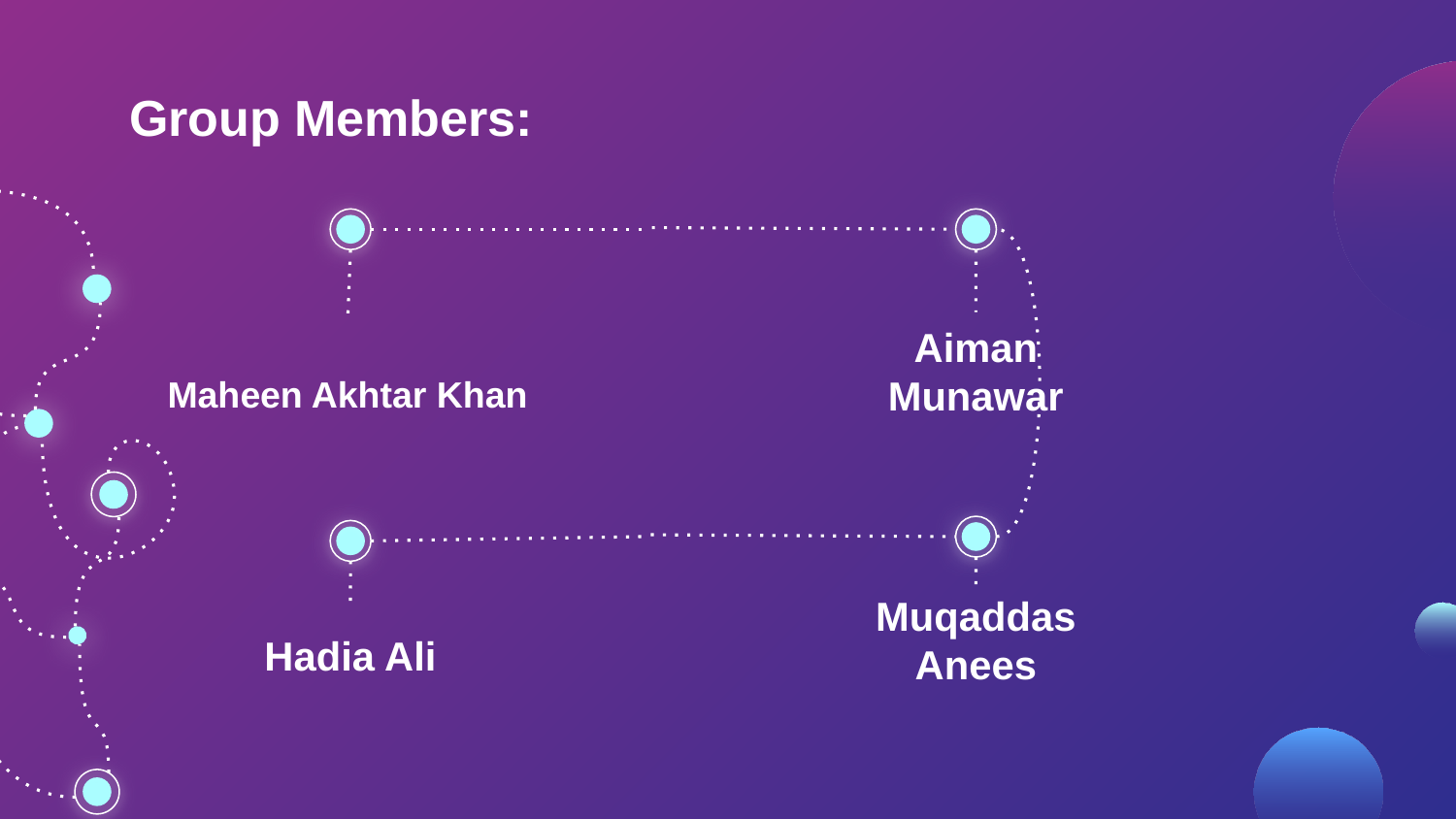

# Group Members:

Aiman Munawar
Maheen Akhtar Khan

Muqaddas Anees
Hadia Ali